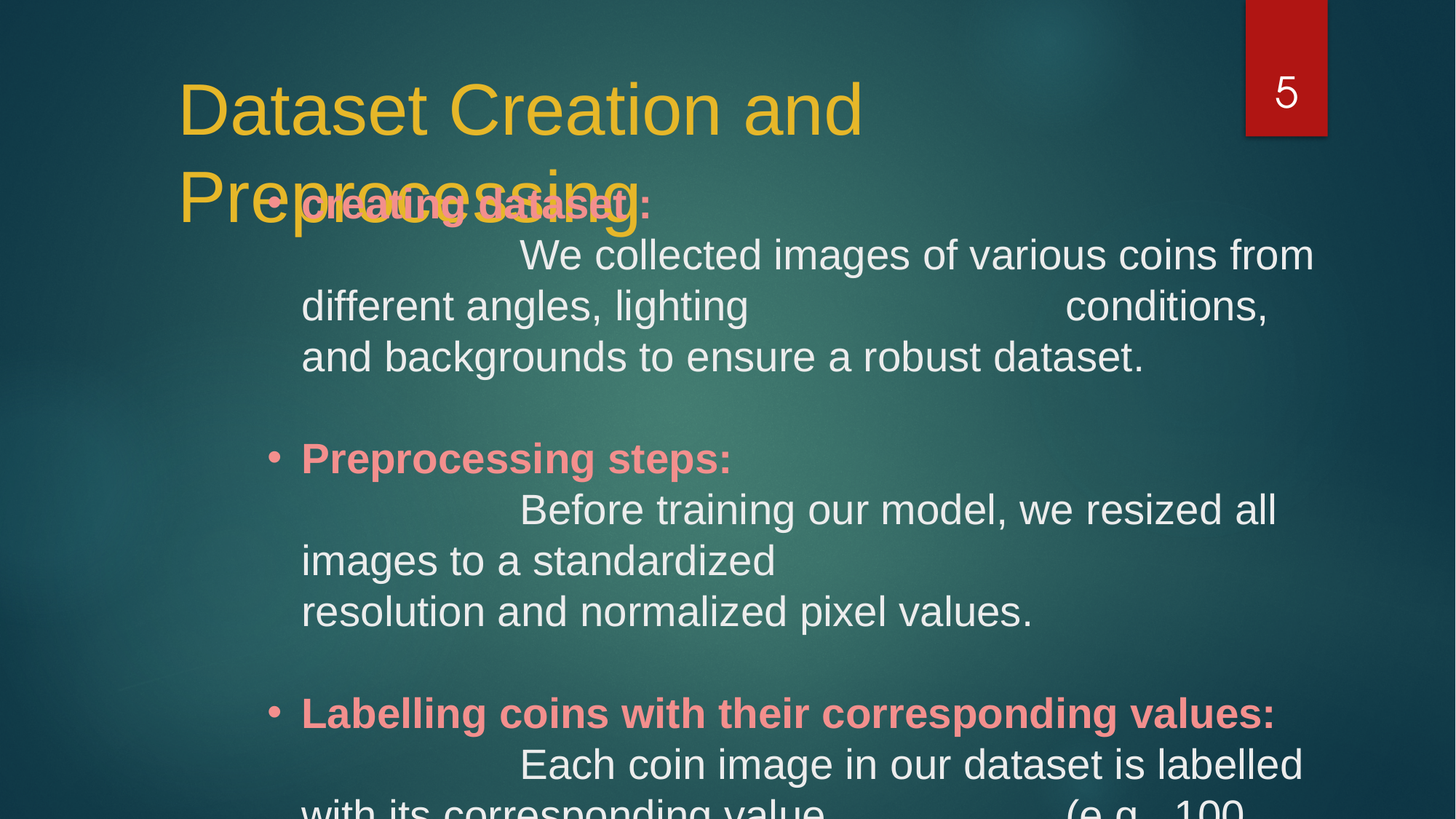

5
# Dataset Creation and Preprocessing
creating dataset :
		We collected images of various coins from different angles, lighting 			conditions, and backgrounds to ensure a robust dataset.

Preprocessing steps:
		Before training our model, we resized all images to a standardized 				resolution and normalized pixel values.

Labelling coins with their corresponding values:
		Each coin image in our dataset is labelled with its corresponding value 			(e.g., 100 millime, 50 millime).